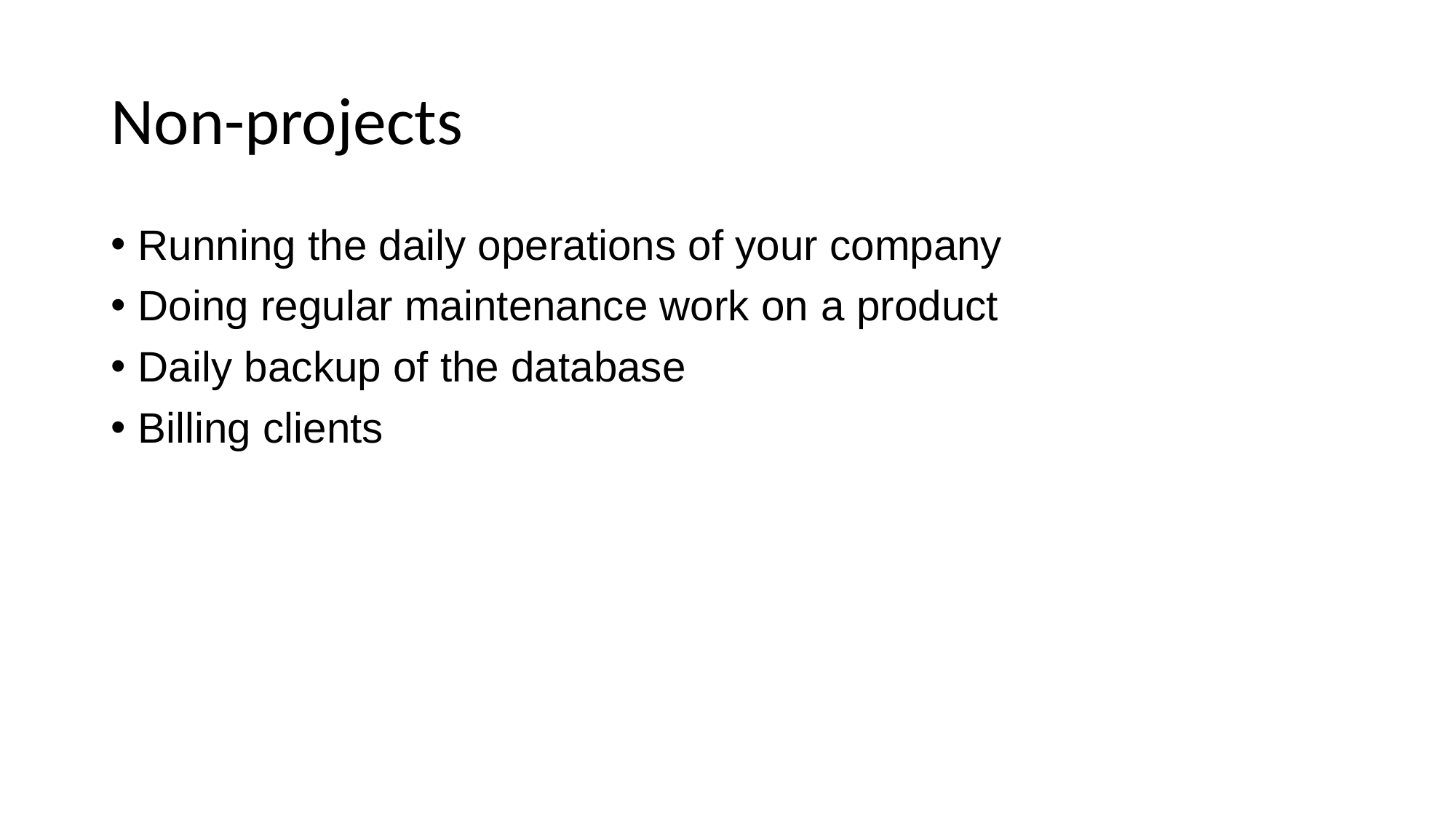

# Non-projects
Running the daily operations of your company
Doing regular maintenance work on a product
Daily backup of the database
Billing clients